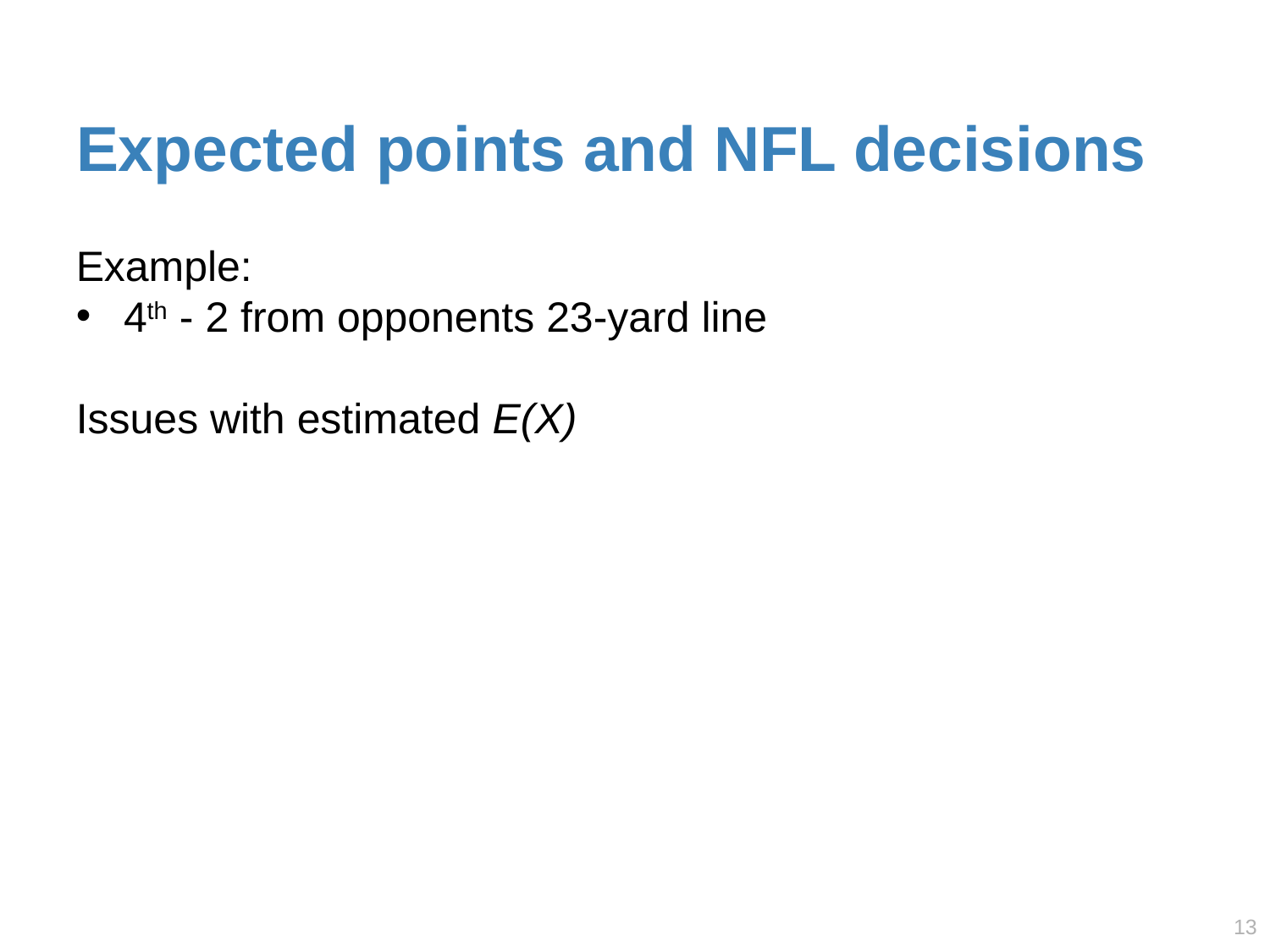

# Expected points and NFL decisions

Example:
4th - 2 from opponents 23-yard line

Issues with estimated E(X)

13